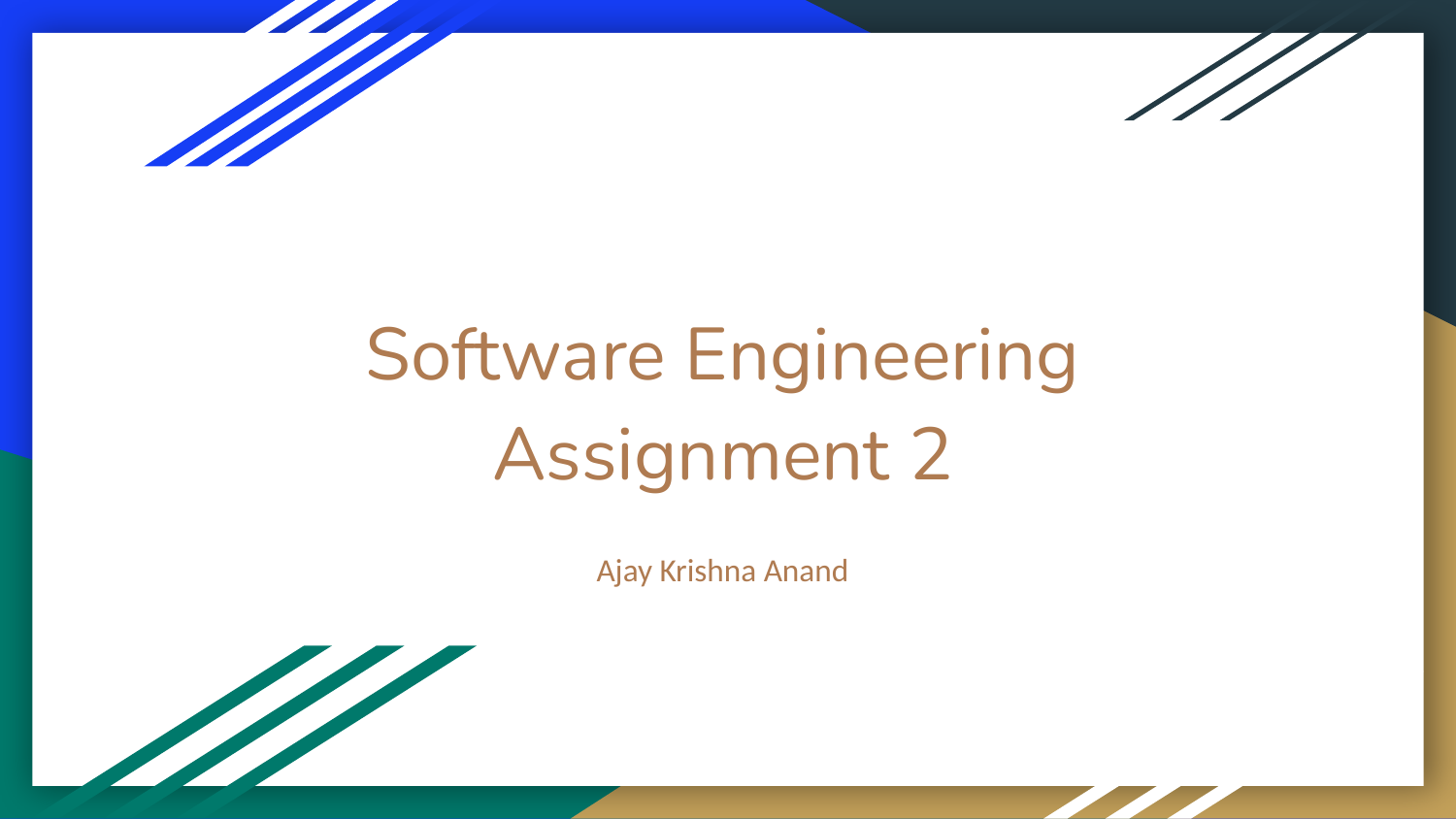

# Software Engineering
Assignment 2
Ajay Krishna Anand